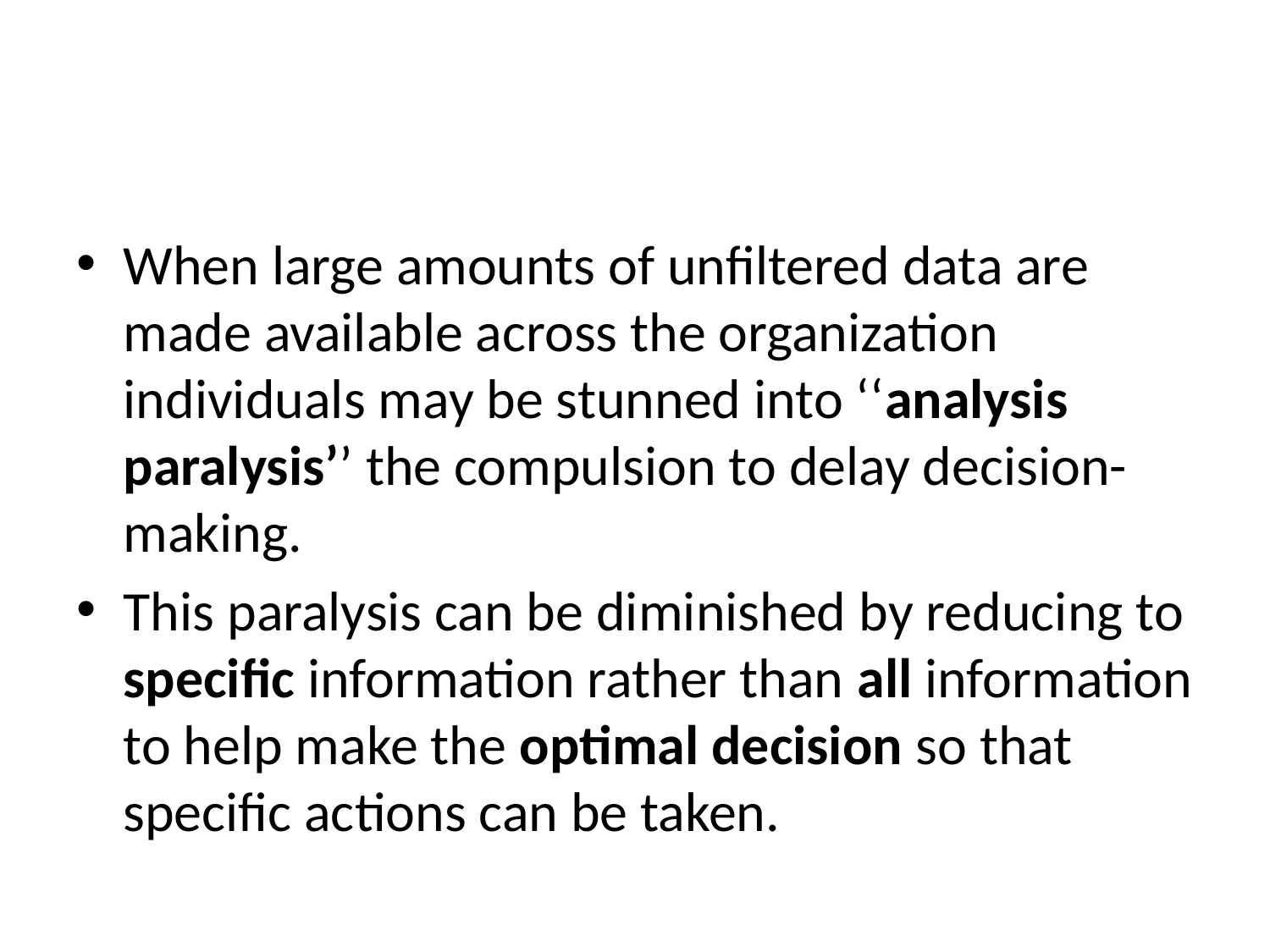

#
When large amounts of unfiltered data are made available across the organization individuals may be stunned into ‘‘analysis paralysis’’ the compulsion to delay decision-making.
This paralysis can be diminished by reducing to specific information rather than all information to help make the optimal decision so that specific actions can be taken.